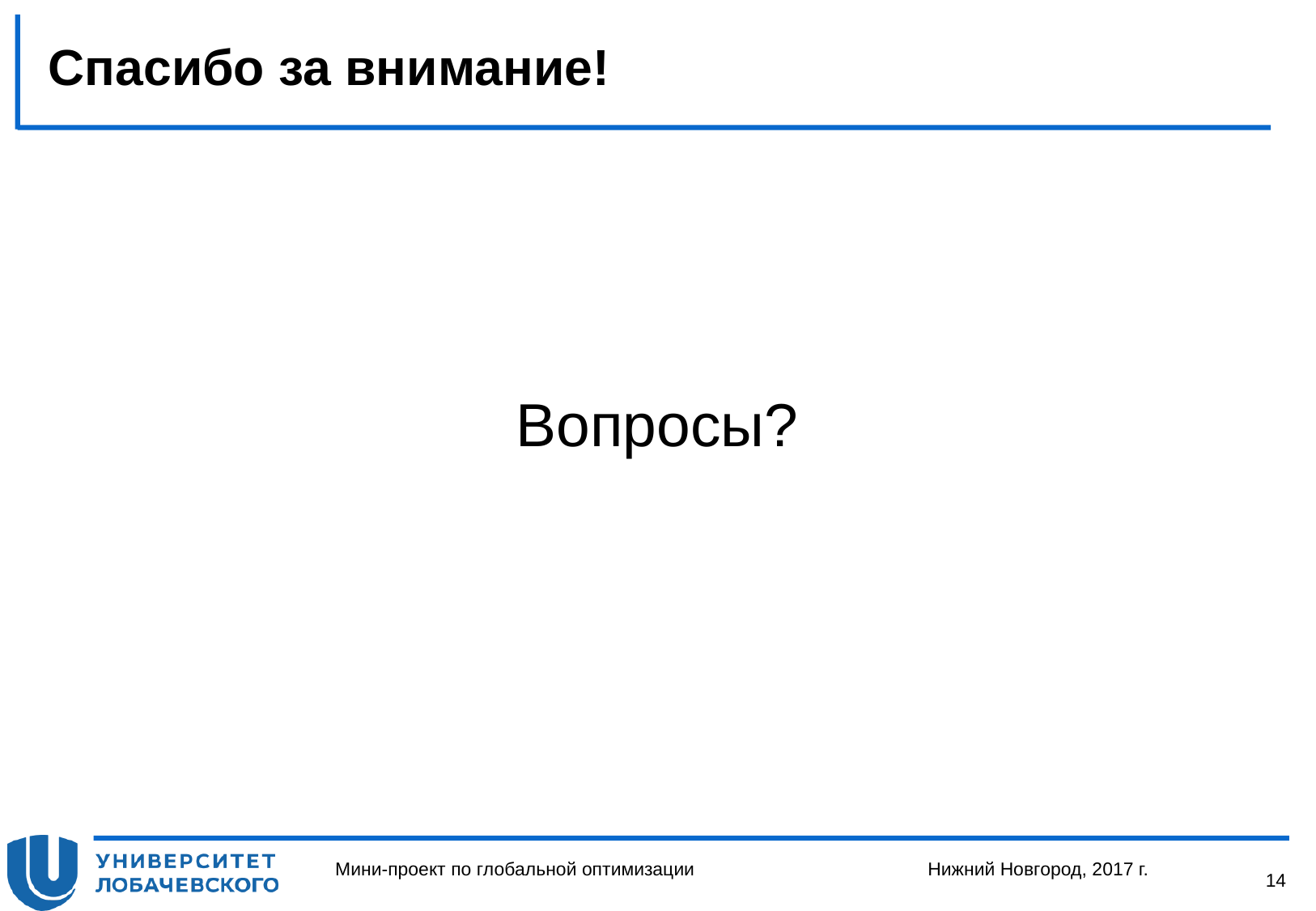

# Спасибо за внимание!

Вопросы?
Мини-проект по глобальной оптимизации
Нижний Новгород, 2017 г.
14